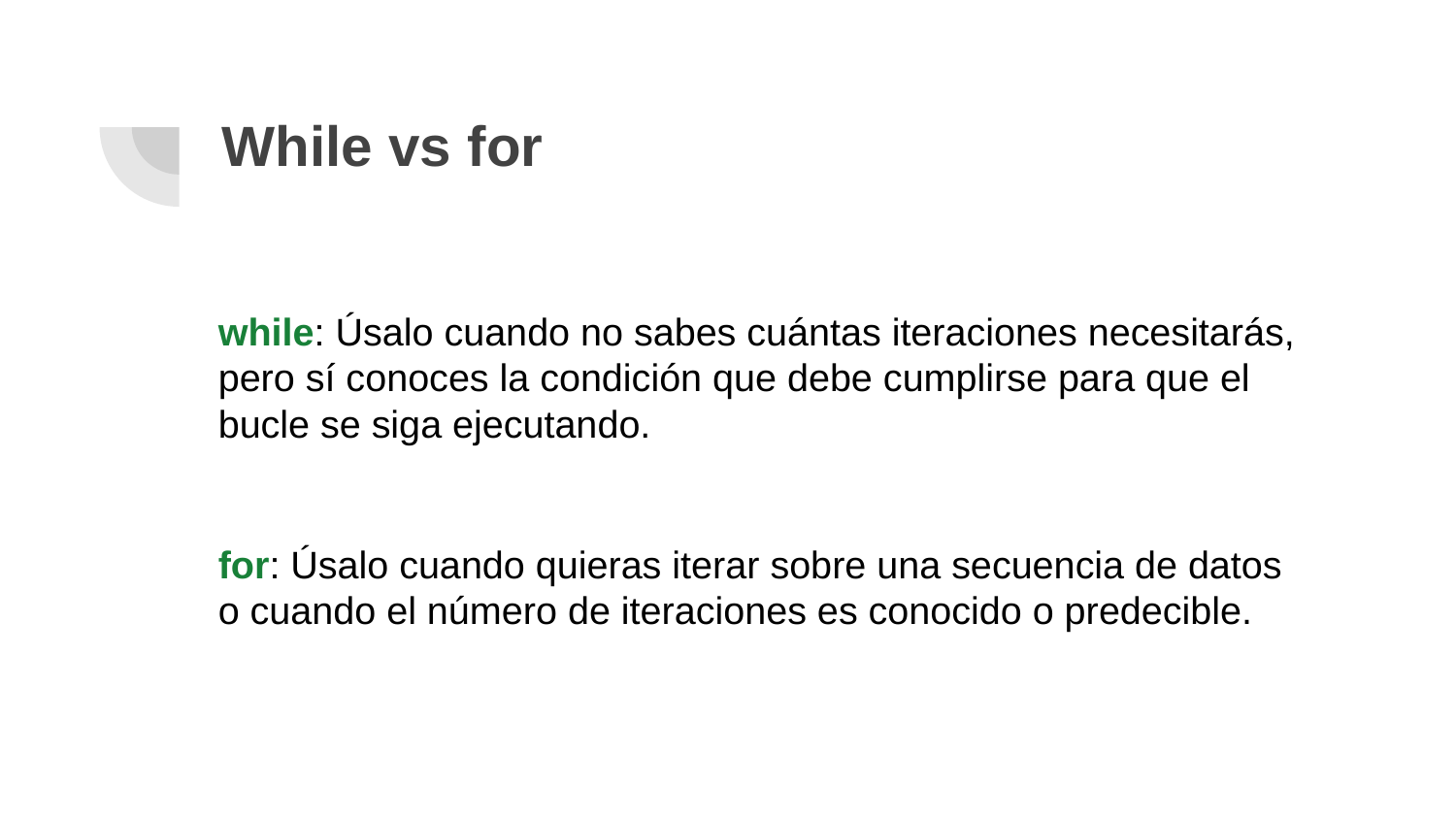

# While vs for
while: Úsalo cuando no sabes cuántas iteraciones necesitarás, pero sí conoces la condición que debe cumplirse para que el bucle se siga ejecutando.

for: Úsalo cuando quieras iterar sobre una secuencia de datos o cuando el número de iteraciones es conocido o predecible.